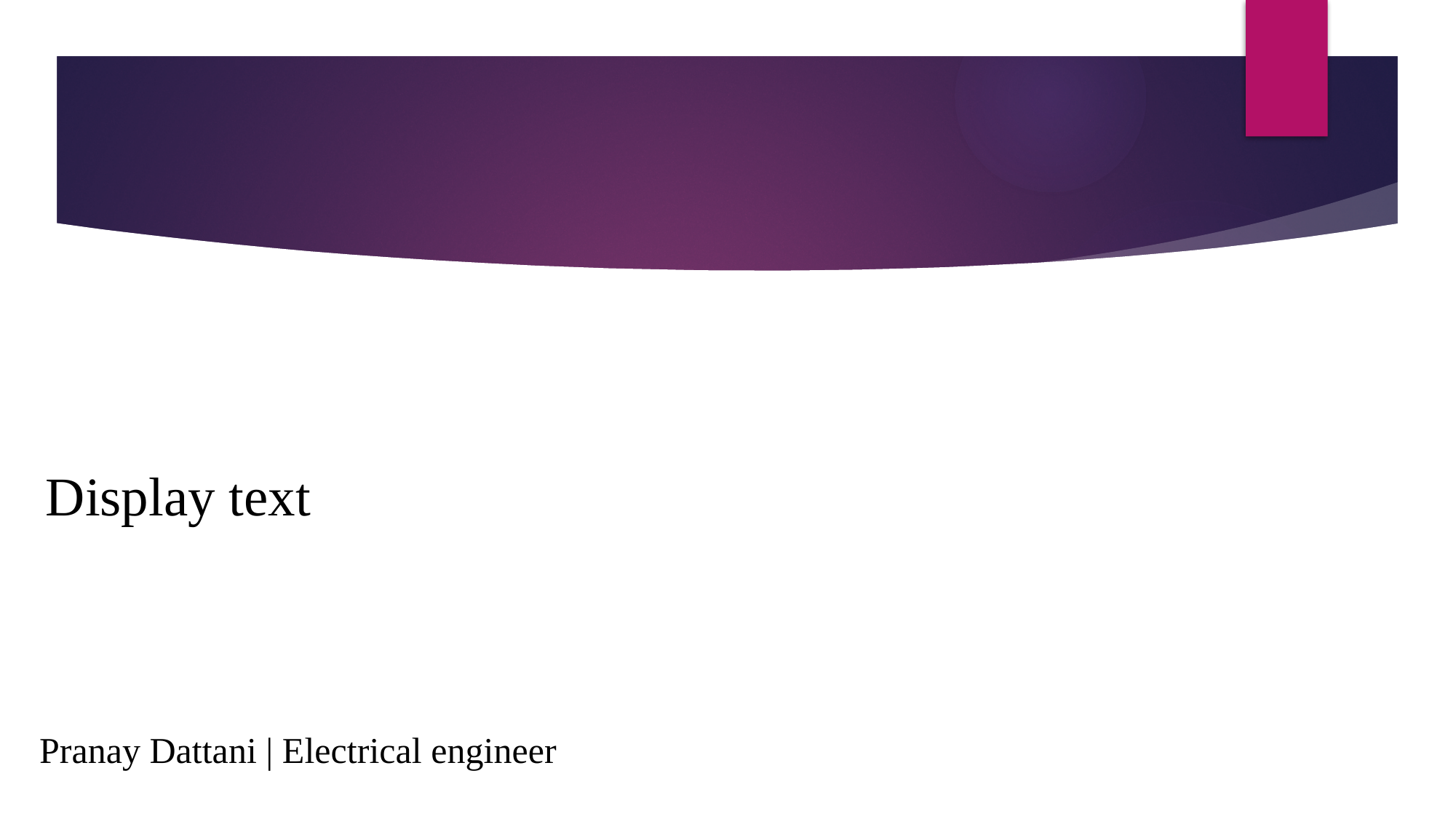

Display text
print
Pranay Dattani | Electrical engineer